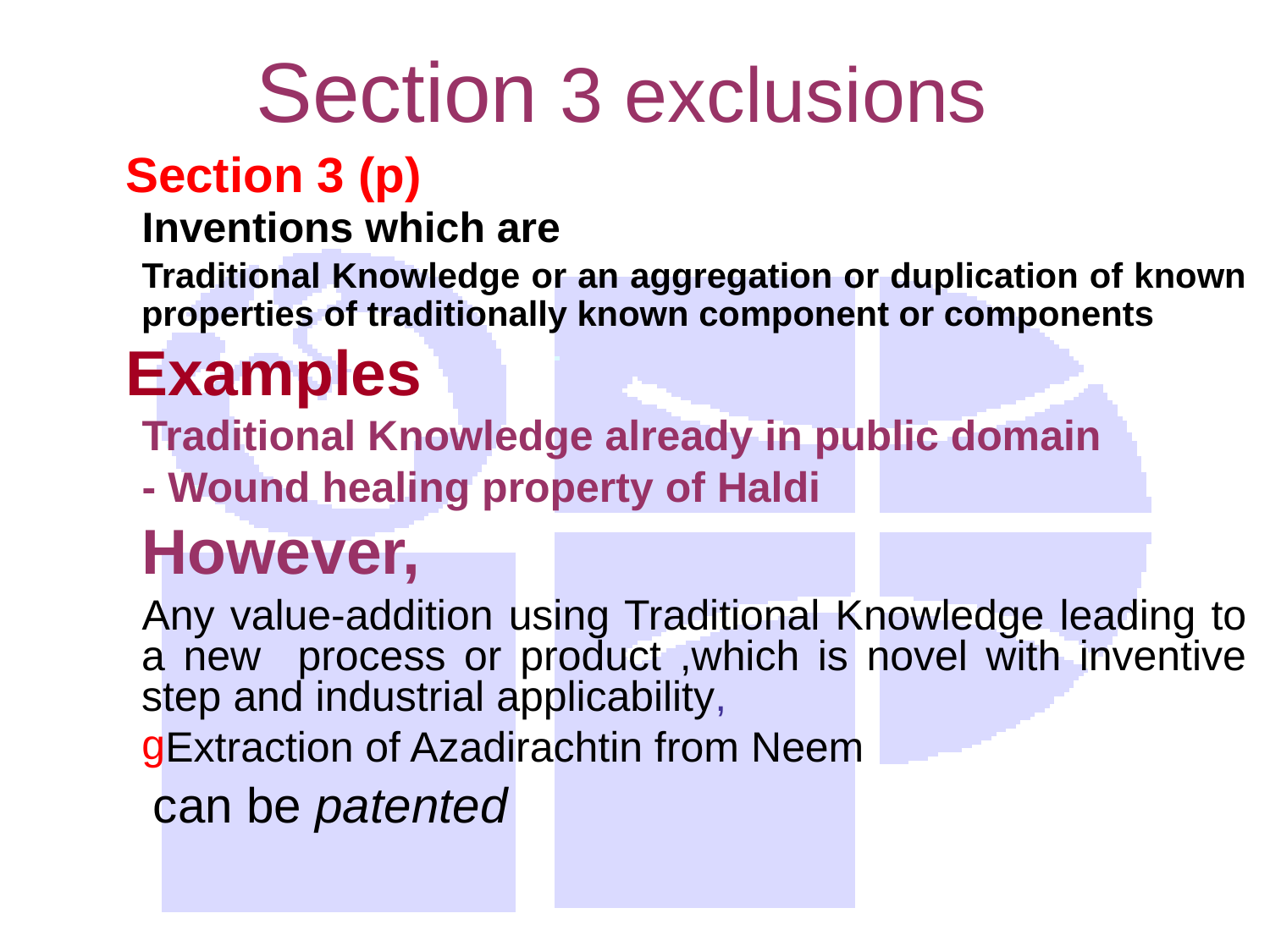

Section 3 exclusions
Section 3 (p)
Inventions which are
Traditional Knowledge or an aggregation or duplication of known properties of traditionally known component or components
Examples
Traditional Knowledge already in public domain
- Wound healing property of Haldi
However,
Any value-addition using Traditional Knowledge leading to a new  process or product ,which is novel with inventive step and industrial applicability,
Extraction of Azadirachtin from Neem
  can be patented